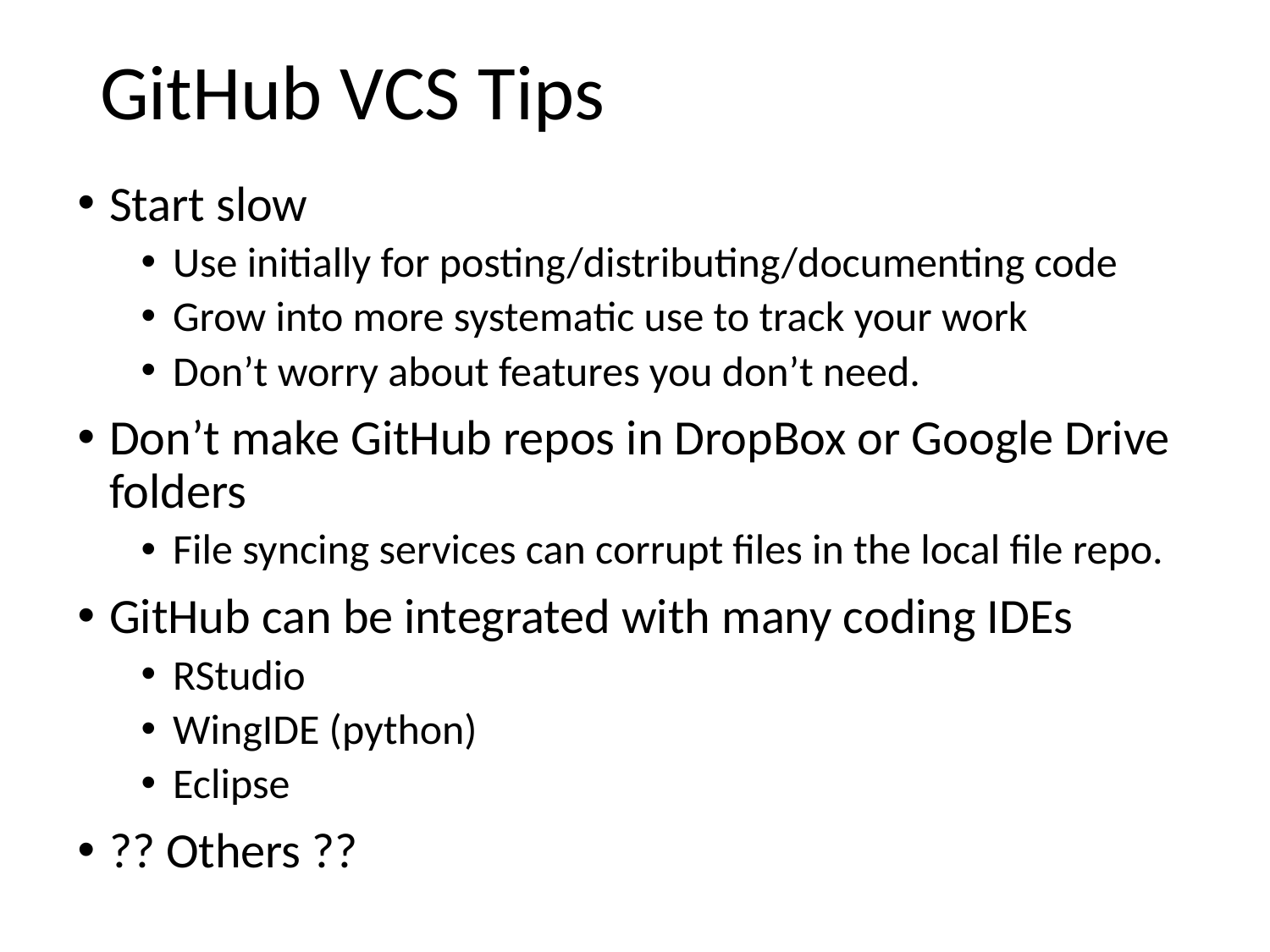

# GitHub VCS Tips
Start slow
Use initially for posting/distributing/documenting code
Grow into more systematic use to track your work
Don’t worry about features you don’t need.
Don’t make GitHub repos in DropBox or Google Drive folders
File syncing services can corrupt files in the local file repo.
GitHub can be integrated with many coding IDEs
RStudio
WingIDE (python)
Eclipse
?? Others ??